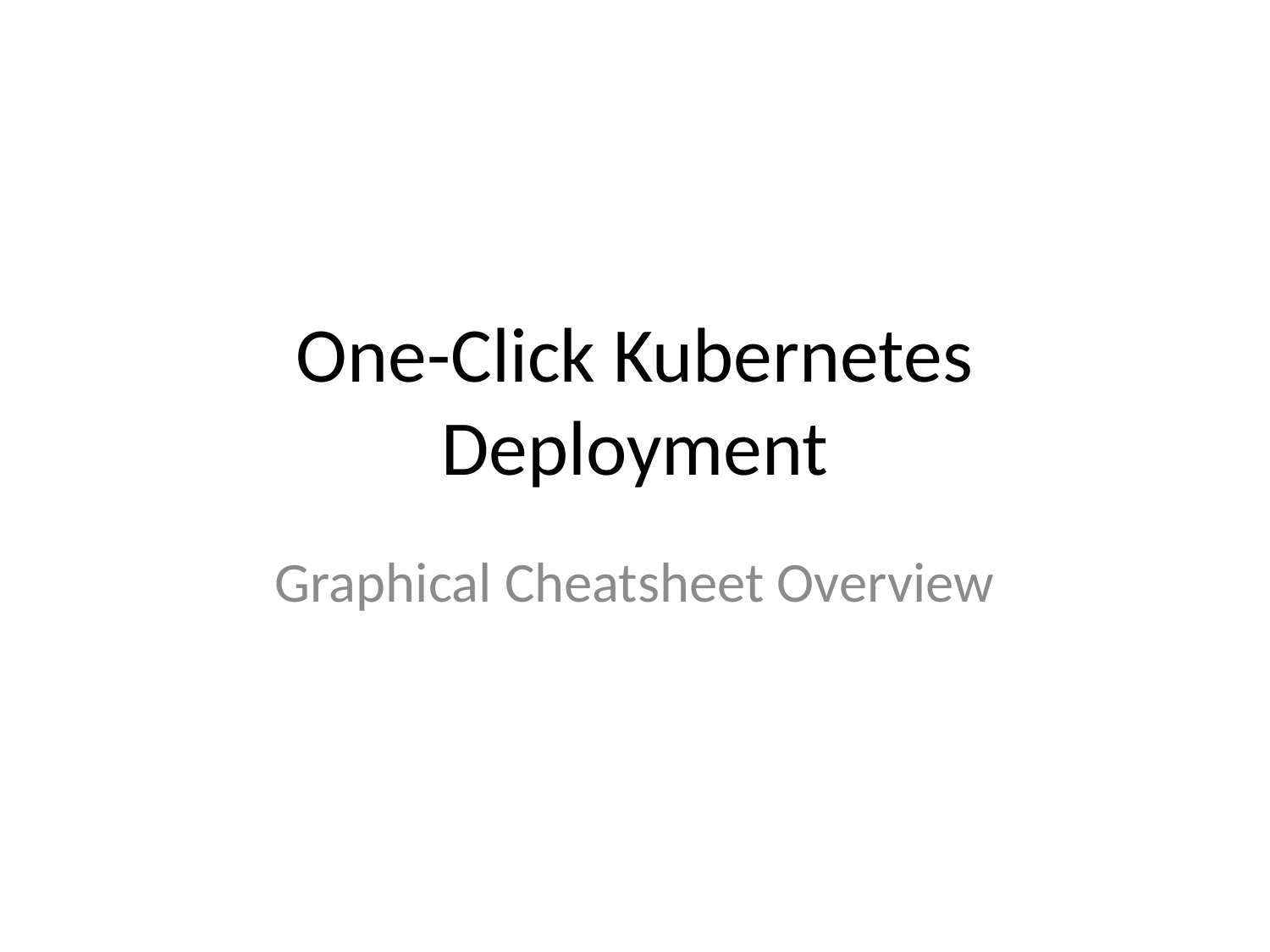

# One-Click Kubernetes Deployment
Graphical Cheatsheet Overview